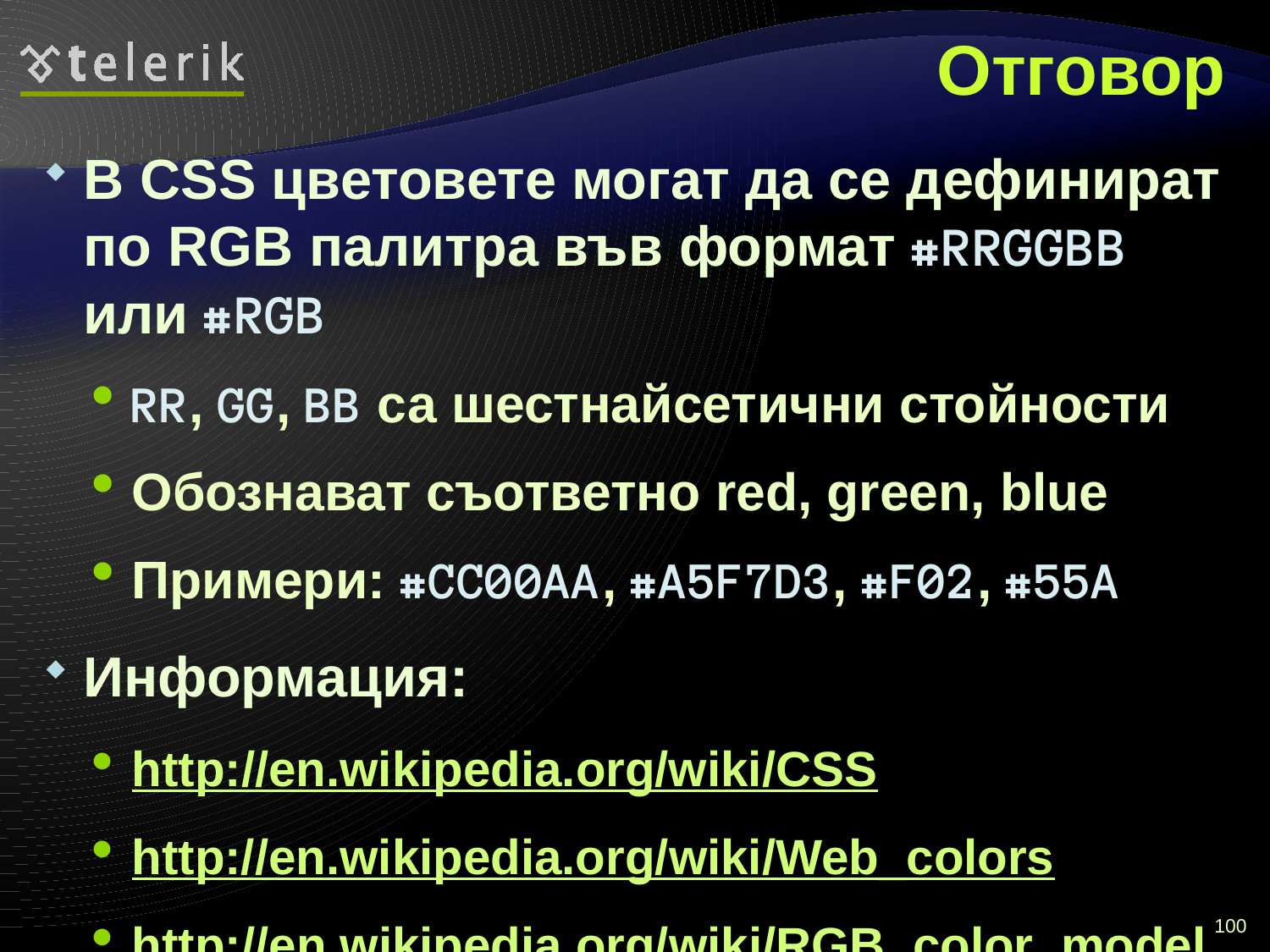

# Отговор
В CSS цветовете могат да се дефинират по RGB палитра във формат #RRGGBB или #RGB
RR, GG, BB са шестнайсетични стойности
Обознават съответно red, green, blue
Примери: #CC00AA, #A5F7D3, #F02, #55A
Информация:
http://en.wikipedia.org/wiki/CSS
http://en.wikipedia.org/wiki/Web_colors
http://en.wikipedia.org/wiki/RGB_color_model
100